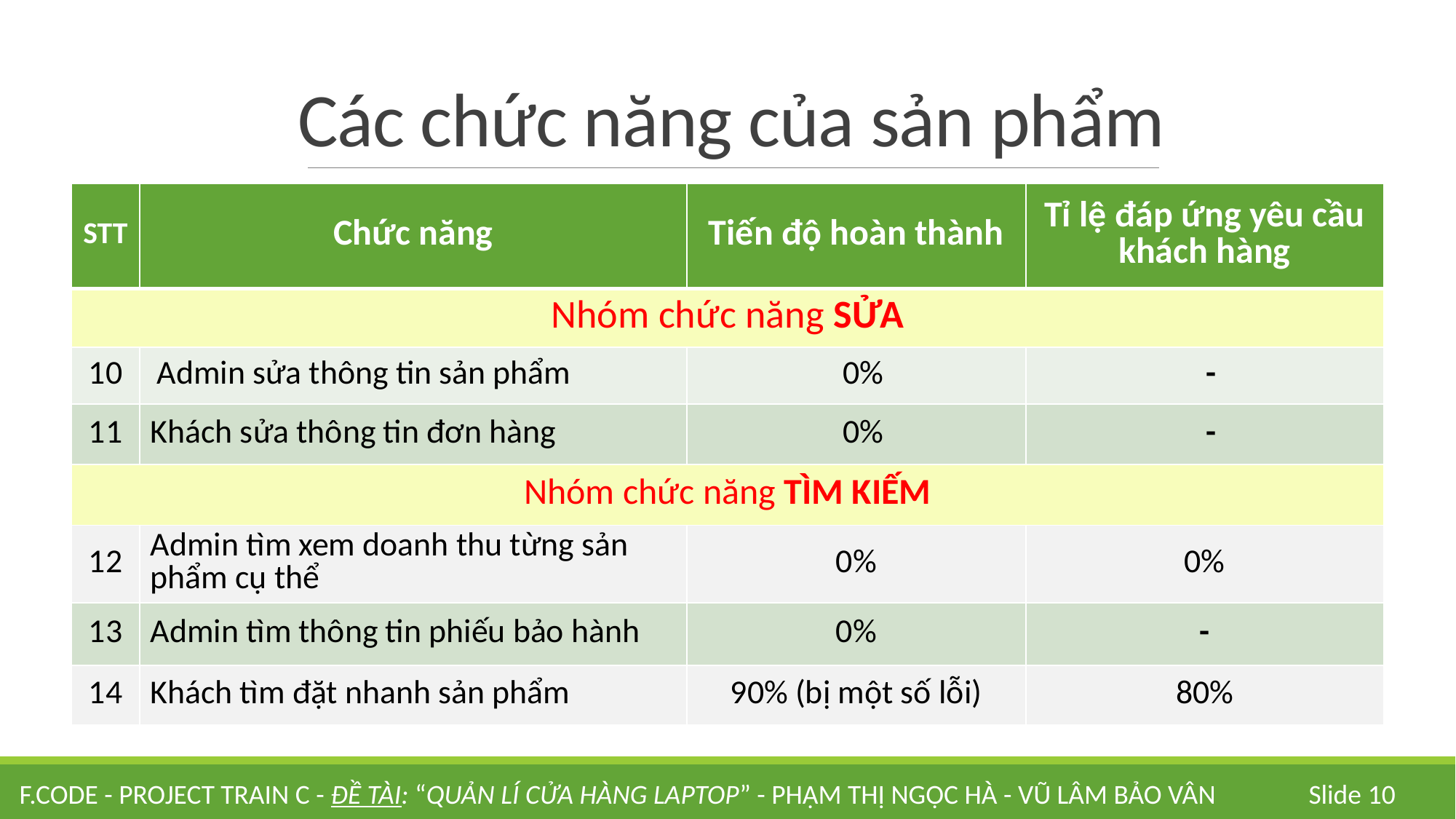

# Các chức năng của sản phẩm
| STT | Chức năng | Tiến độ hoàn thành | Tỉ lệ đáp ứng yêu cầu khách hàng |
| --- | --- | --- | --- |
| Nhóm chức năng SỬA |  |  |  |
| 10 | Admin sửa thông tin sản phẩm | 0% | - |
| 11 | Khách sửa thông tin đơn hàng | 0% | - |
| Nhóm chức năng TÌM KIẾM |  |  |  |
| 12 | Admin tìm xem doanh thu từng sản phẩm cụ thể | 0% | 0% |
| 13 | Admin tìm thông tin phiếu bảo hành | 0% | - |
| 14 | Khách tìm đặt nhanh sản phẩm | 90% (bị một số lỗi) | 80% |
F.code - Project Train C - Đề tài: “Quản lí cửa hàng laptop” - Phạm Thị Ngọc Hà - Vũ Lâm Bảo Vân
Slide 10